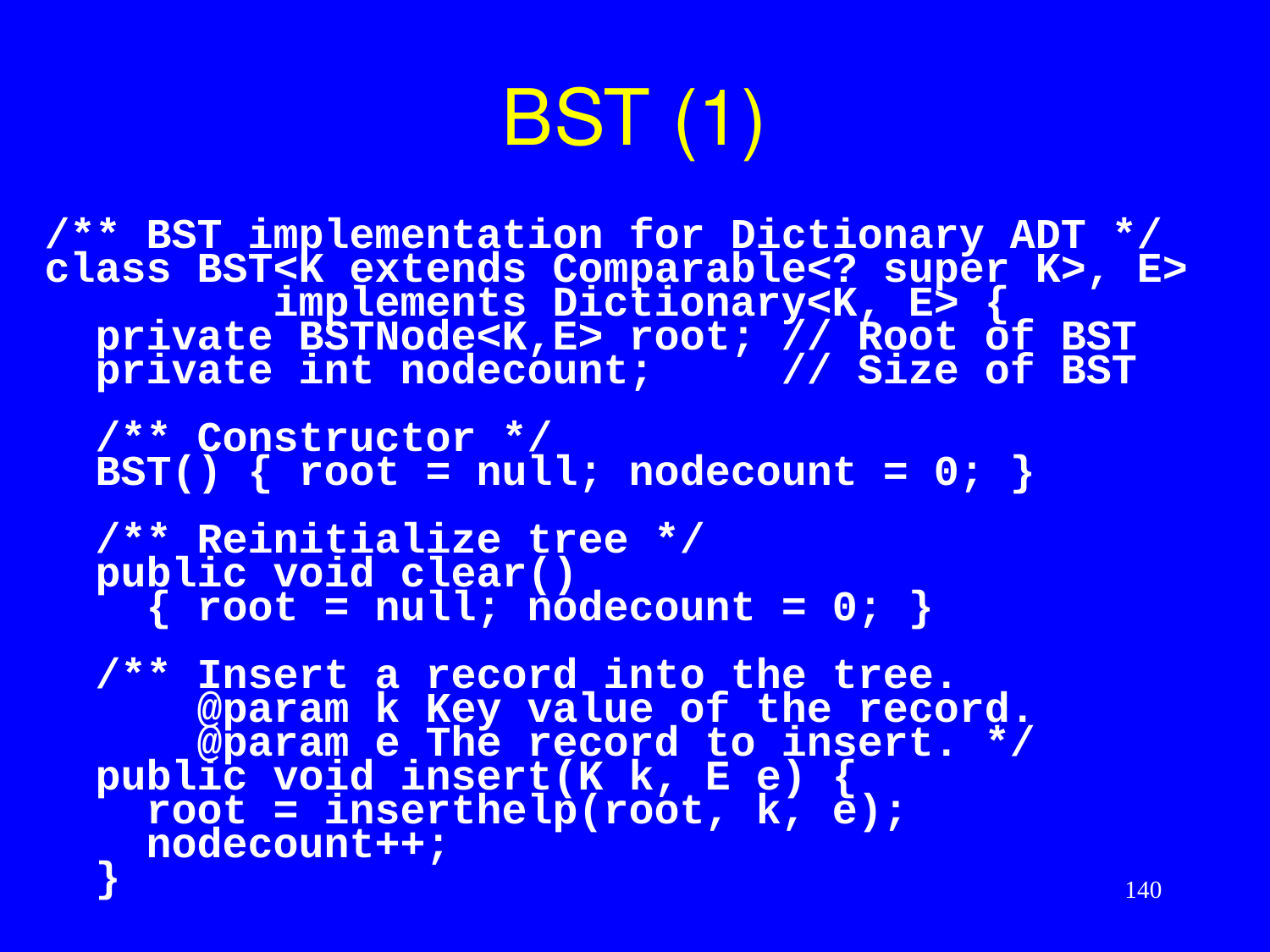

# BST (1)
/** BST implementation for Dictionary ADT */
class BST<K extends Comparable<? super K>, E>
         implements Dictionary<K, E> {
  private BSTNode<K,E> root; // Root of BST
  private int nodecount;     // Size of BST

  /** Constructor */
  BST() { root = null; nodecount = 0; }

  /** Reinitialize tree */
  public void clear()
    { root = null; nodecount = 0; }

  /** Insert a record into the tree.
      @param k Key value of the record.
      @param e The record to insert. */
  public void insert(K k, E e) {
    root = inserthelp(root, k, e);
    nodecount++;
  }
140